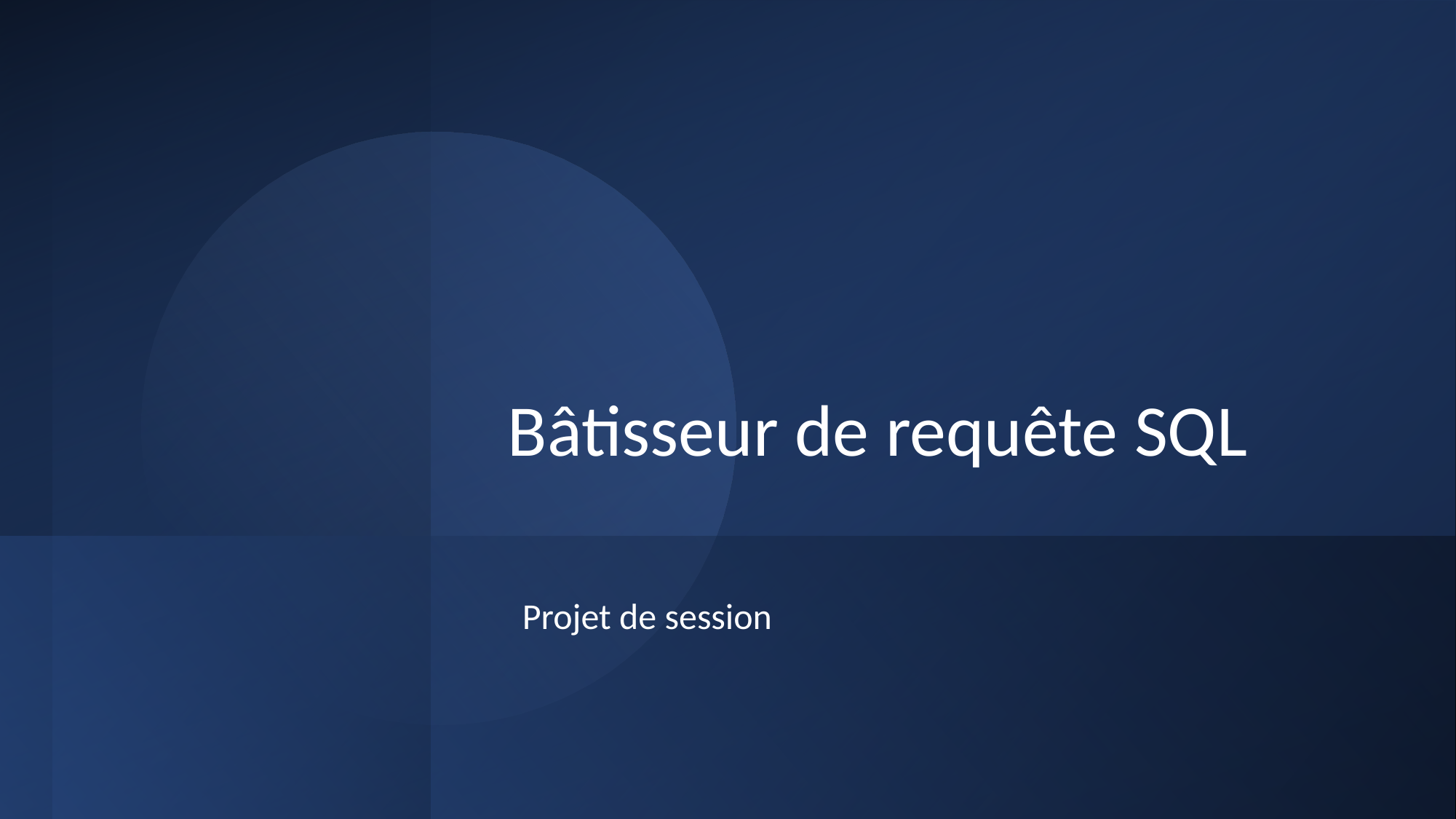

# Bâtisseur de requête SQL

Projet de session